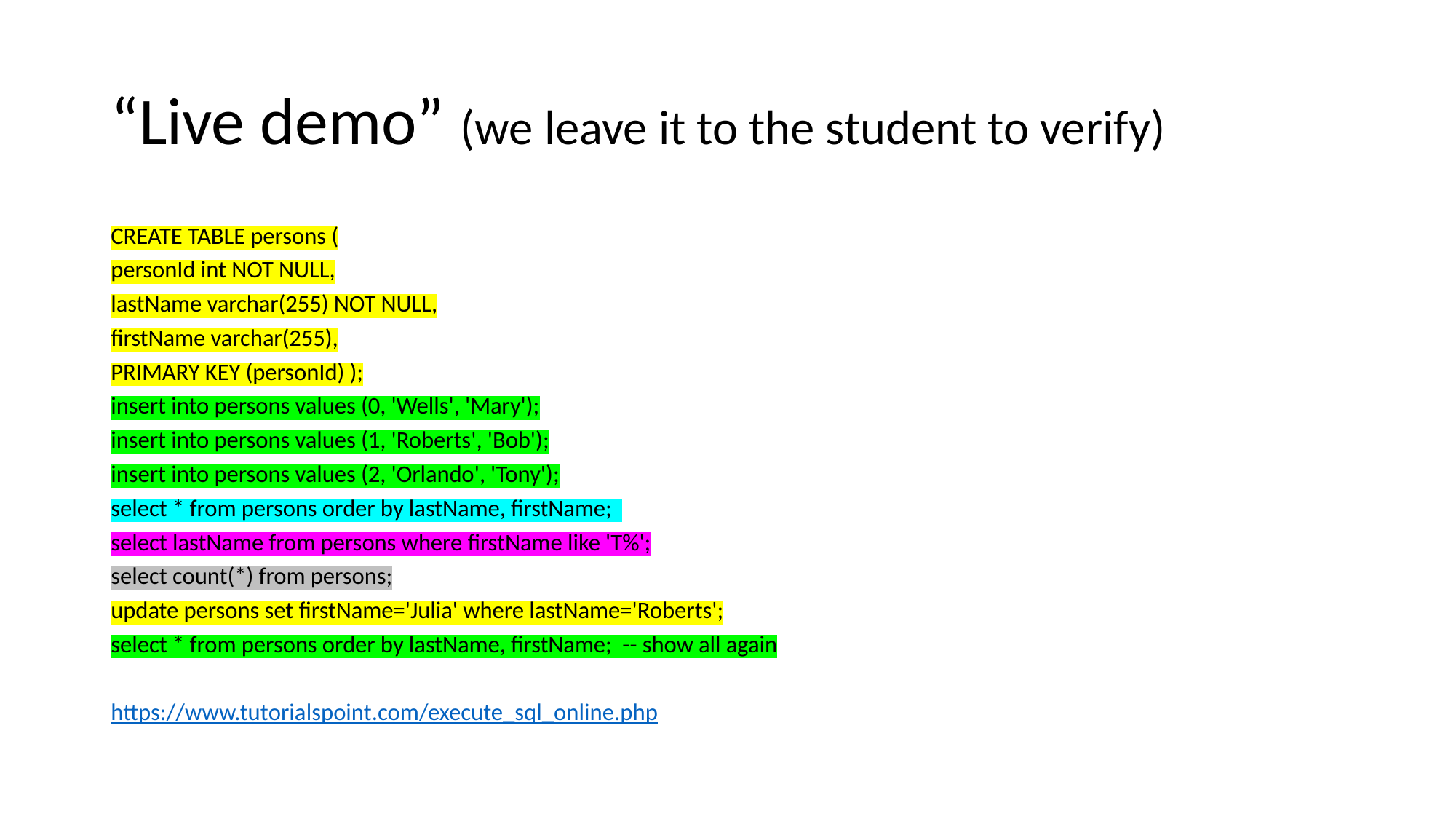

# “Live demo” (we leave it to the student to verify)
CREATE TABLE persons (
personId int NOT NULL,
lastName varchar(255) NOT NULL,
firstName varchar(255),
PRIMARY KEY (personId) );
insert into persons values (0, 'Wells', 'Mary');
insert into persons values (1, 'Roberts', 'Bob');
insert into persons values (2, 'Orlando', 'Tony');
select * from persons order by lastName, firstName;
select lastName from persons where firstName like 'T%';
select count(*) from persons;
update persons set firstName='Julia' where lastName='Roberts';
select * from persons order by lastName, firstName;  -- show all again

https://www.tutorialspoint.com/execute_sql_online.php